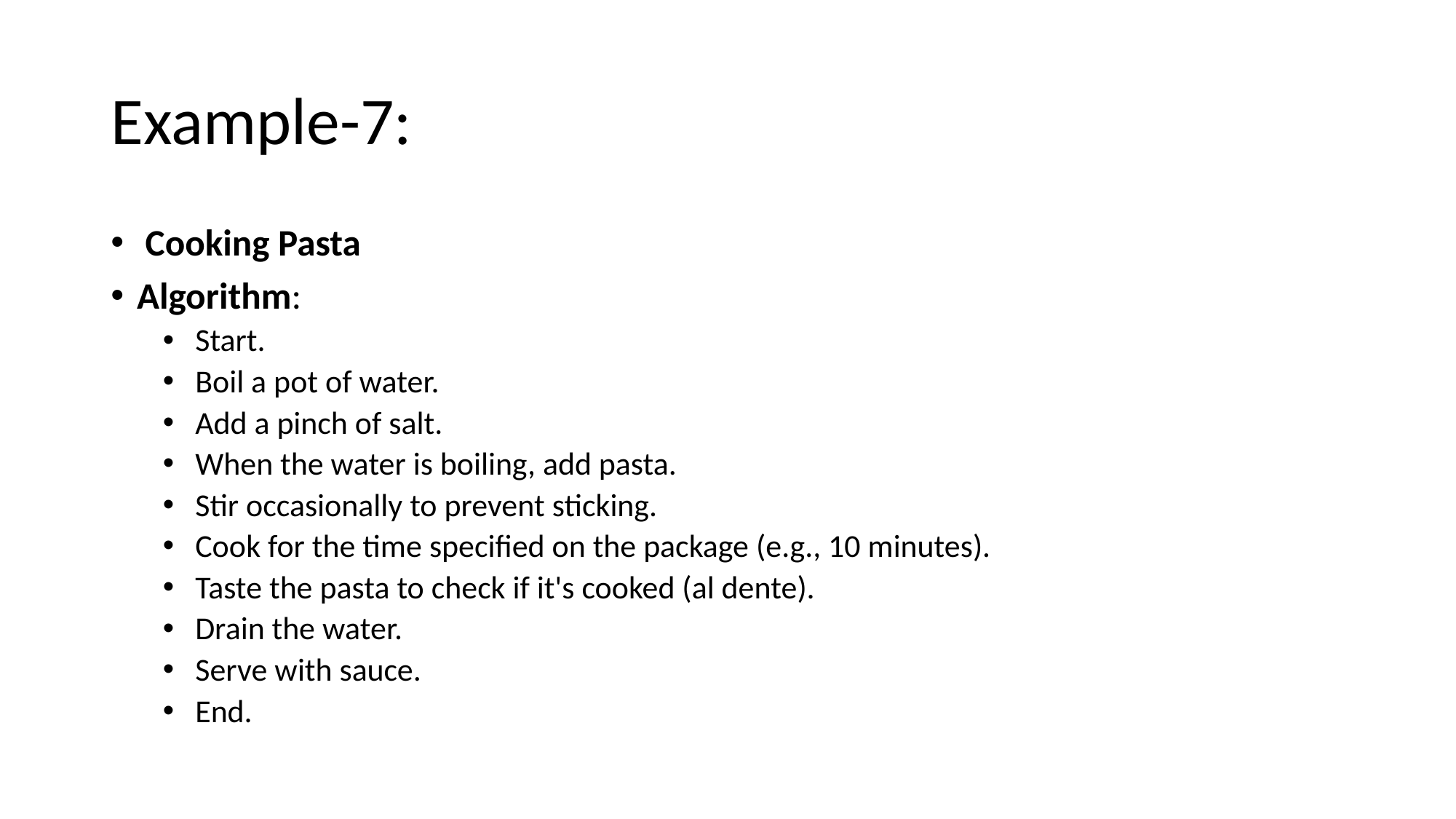

# Example-7:
 Cooking Pasta
Algorithm:
Start.
Boil a pot of water.
Add a pinch of salt.
When the water is boiling, add pasta.
Stir occasionally to prevent sticking.
Cook for the time specified on the package (e.g., 10 minutes).
Taste the pasta to check if it's cooked (al dente).
Drain the water.
Serve with sauce.
End.